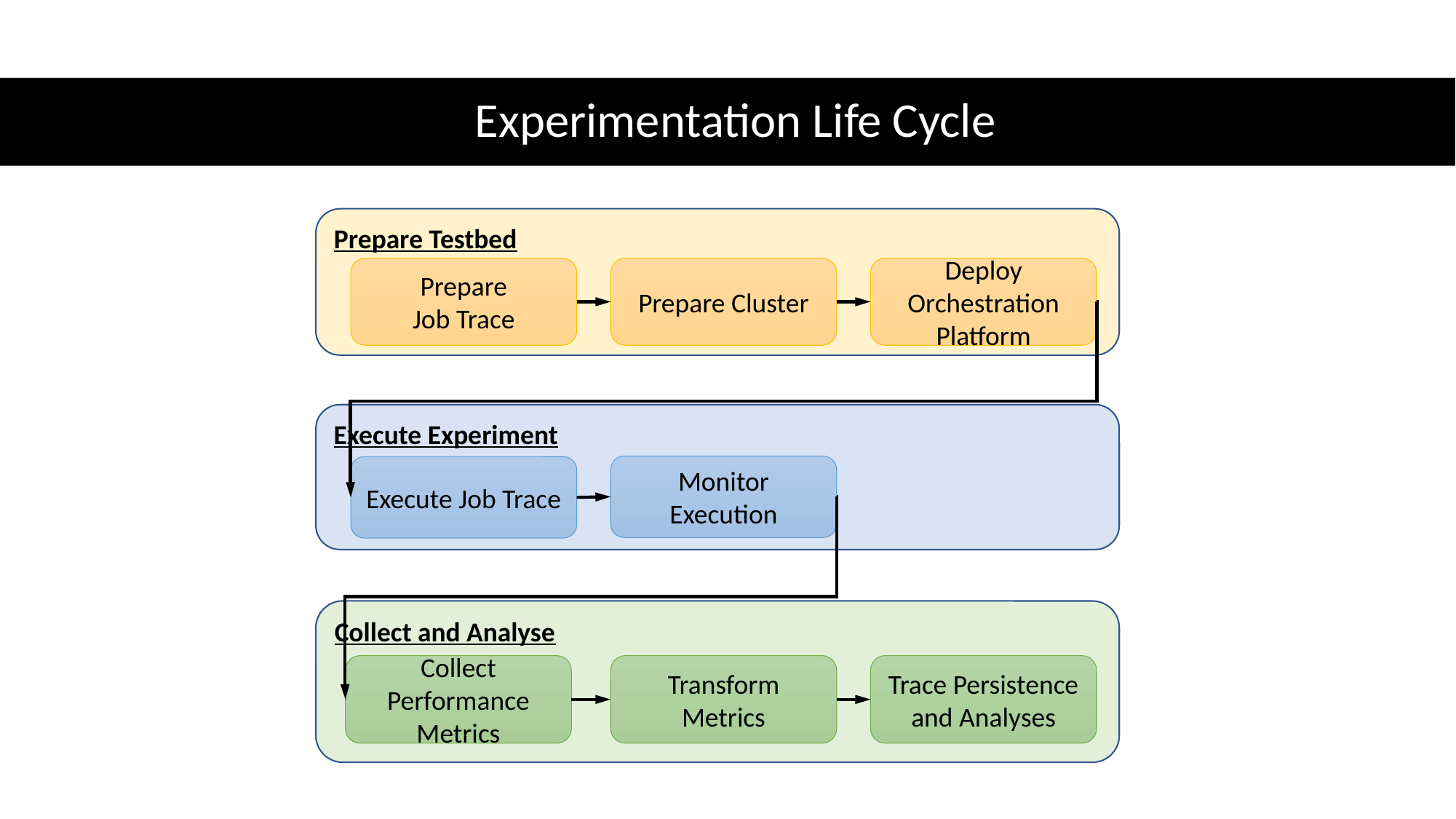

# Experimentation Life Cycle

Prepare Testbed
Prepare
Job Trace
Prepare Cluster
Deploy Orchestration Platform
Execute Experiment
Monitor Execution
Execute Job Trace
Collect and Analyse
Collect Performance Metrics
Transform Metrics
Trace Persistence and Analyses